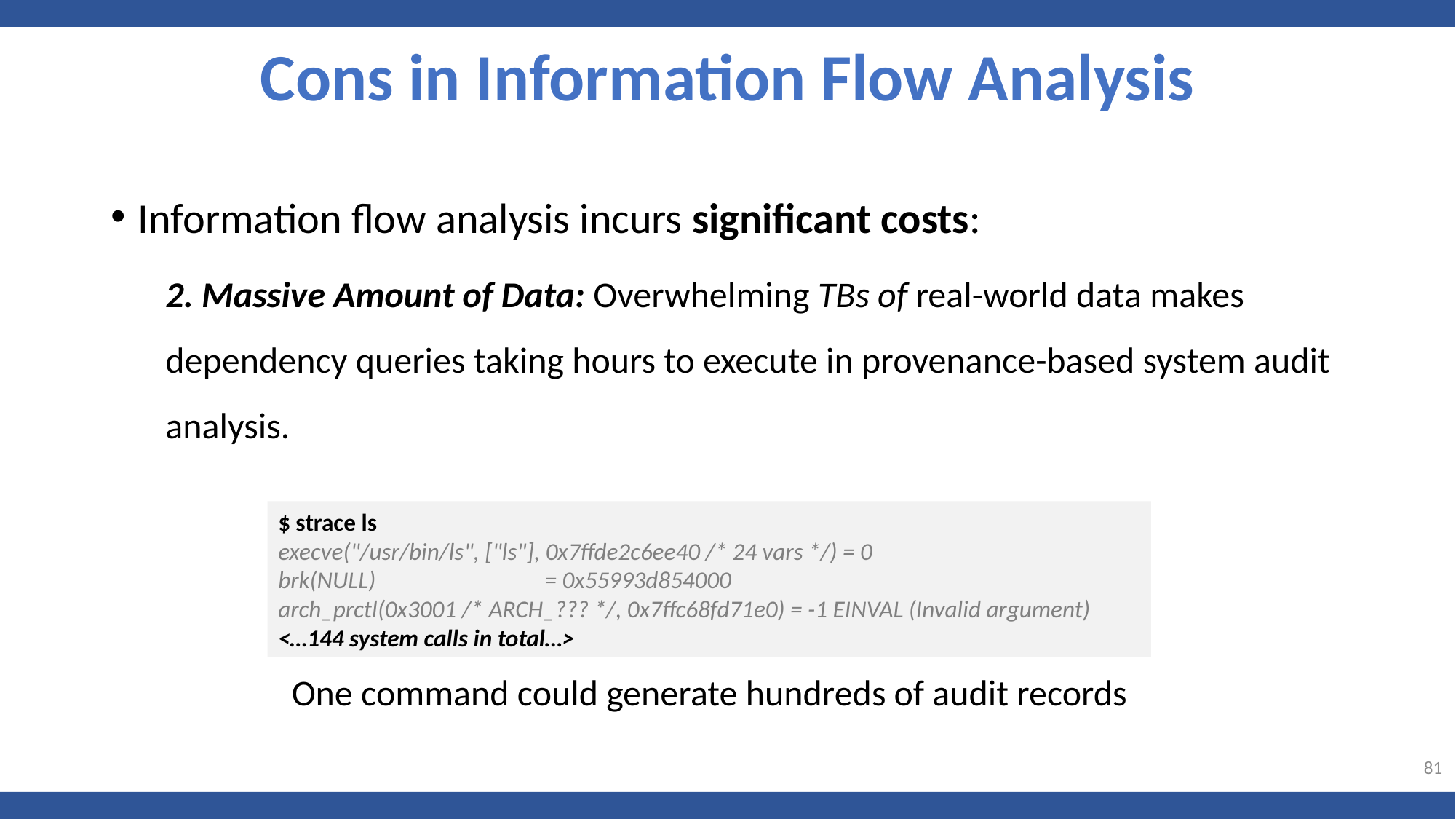

Cons in Information Flow Analysis
Information flow analysis incurs significant costs:
2. Massive Amount of Data: Overwhelming TBs of real-world data makes dependency queries taking hours to execute in provenance-based system audit analysis.
$ strace ls
execve("/usr/bin/ls", ["ls"], 0x7ffde2c6ee40 /* 24 vars */) = 0
brk(NULL)                               = 0x55993d854000
arch_prctl(0x3001 /* ARCH_??? */, 0x7ffc68fd71e0) = -1 EINVAL (Invalid argument)
<…144 system calls in total…>
One command could generate hundreds of audit records
81